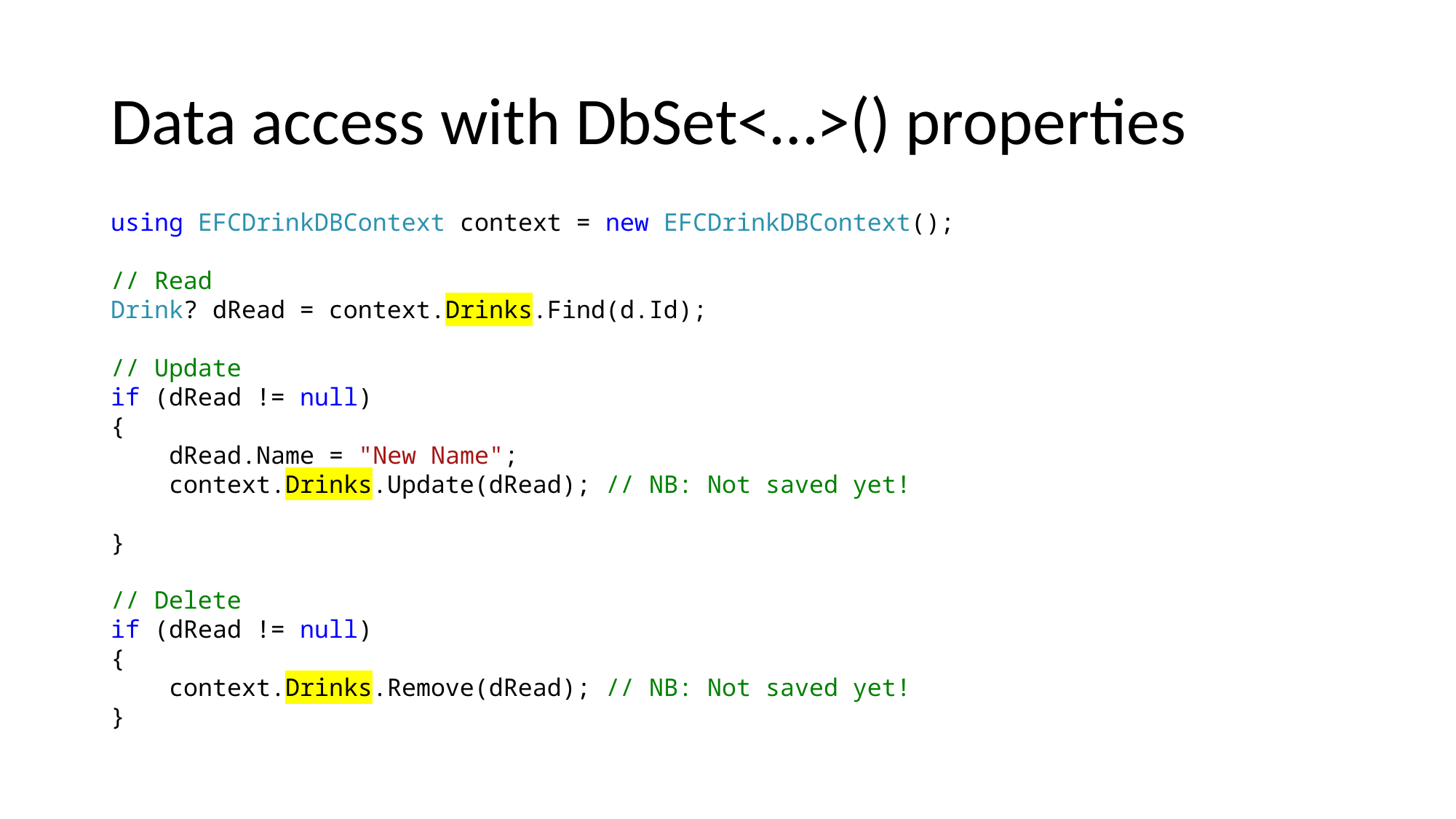

# Data access with DbSet<…>() properties
using EFCDrinkDBContext context = new EFCDrinkDBContext();

// Read
Drink? dRead = context.Drinks.Find(d.Id);

// Update
if (dRead != null)
{
    dRead.Name = "New Name";
    context.Drinks.Update(dRead); // NB: Not saved yet!

}

// Delete
if (dRead != null)
{
    context.Drinks.Remove(dRead); // NB: Not saved yet!
}